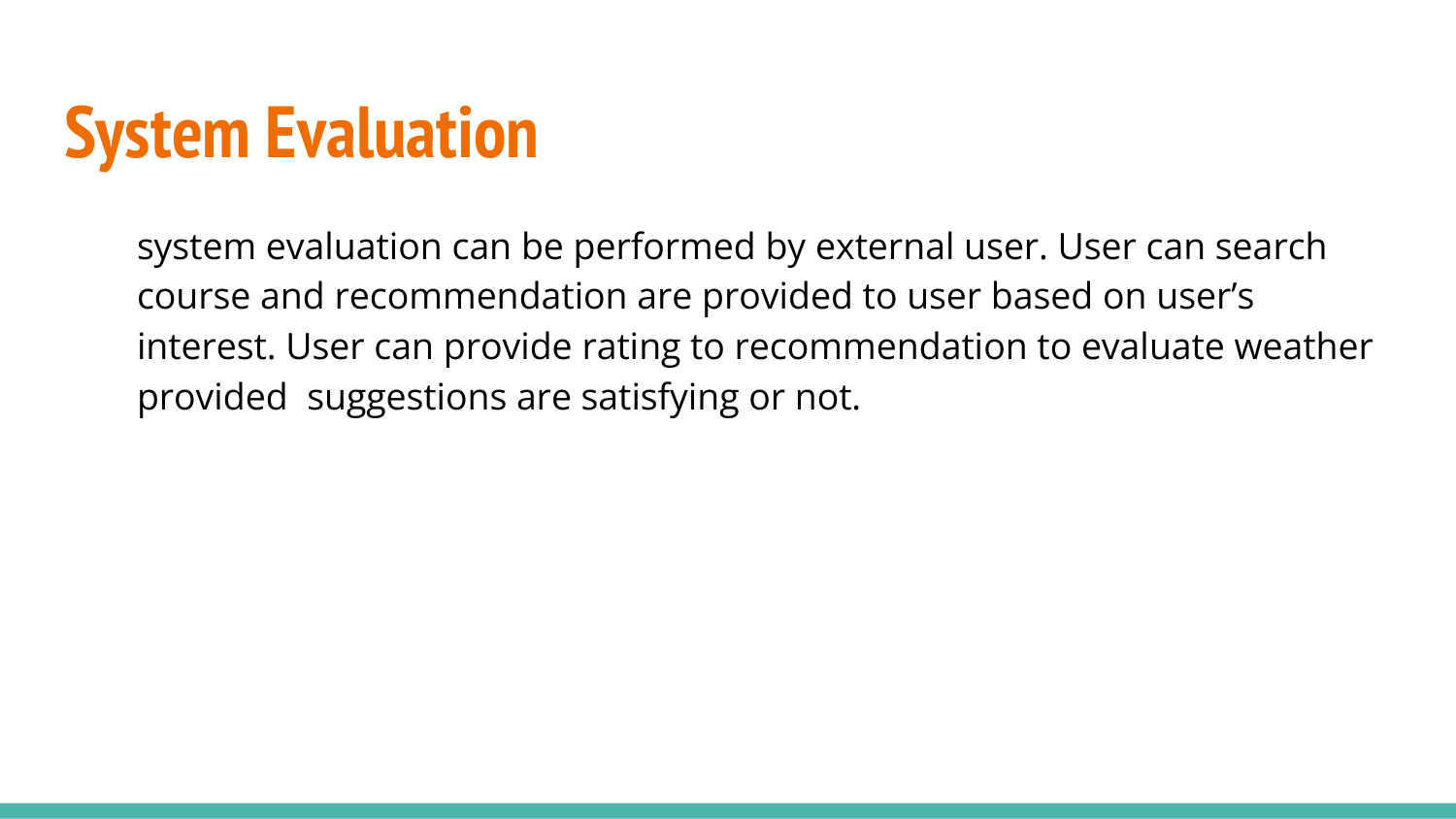

# System Evaluation
system evaluation can be performed by external user. User can search course and recommendation are provided to user based on user’s interest. User can provide rating to recommendation to evaluate weather provided  suggestions are satisfying or not.